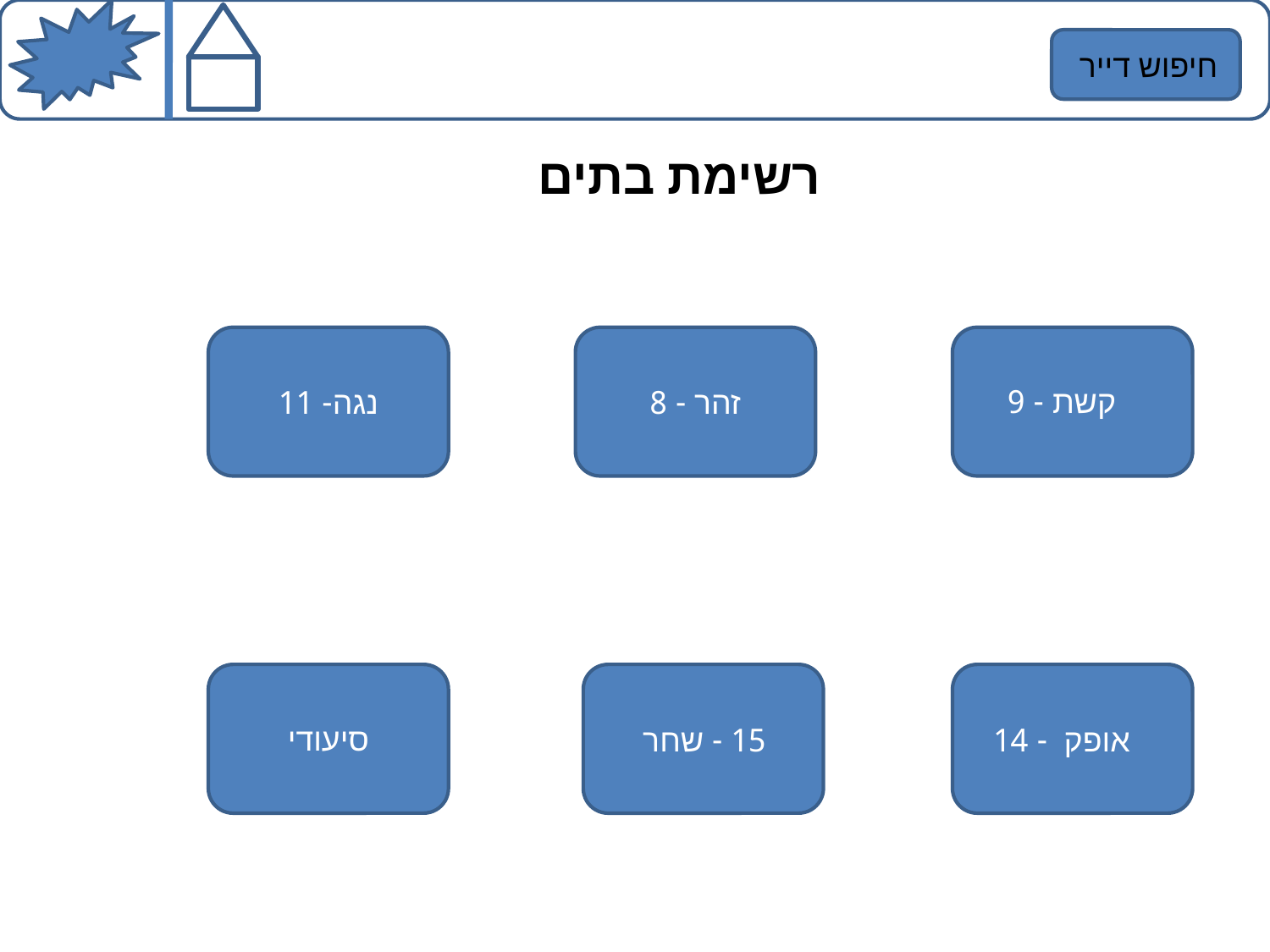

חיפוש דייר
רשימת בתים
נגה- 11
זהר - 8

קשת - 9
סיעודי

15 - שחר
אופק  - 14